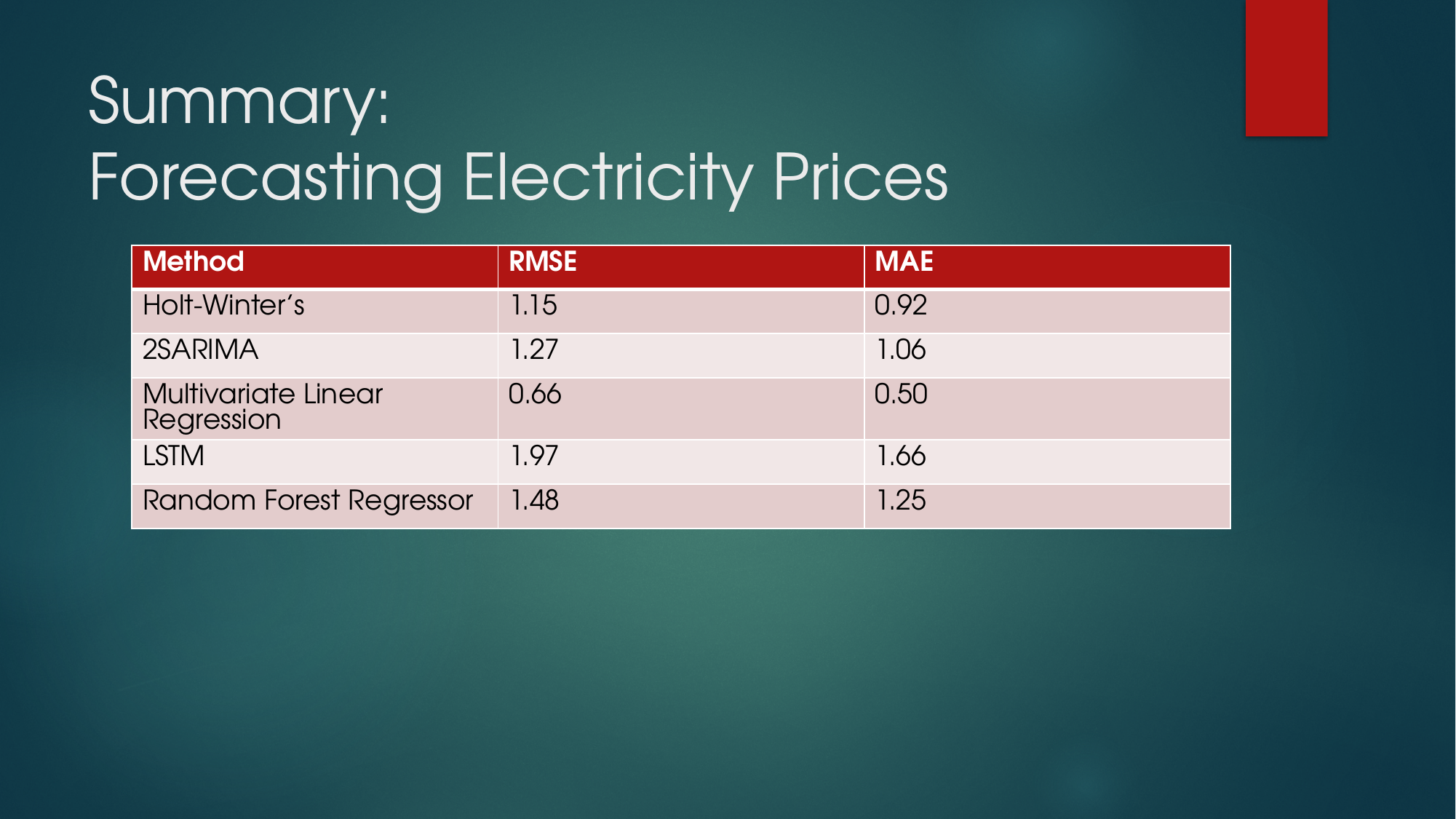

# Summary: Forecasting Electricity Prices
| Method | RMSE | MAE |
| --- | --- | --- |
| Holt-Winter’s | 1.15 | 0.92 |
| 2SARIMA | 1.27 | 1.06 |
| Multivariate Linear Regression | 0.66 | 0.50 |
| LSTM | 1.97 | 1.66 |
| Random Forest Regressor | 1.48 | 1.25 |